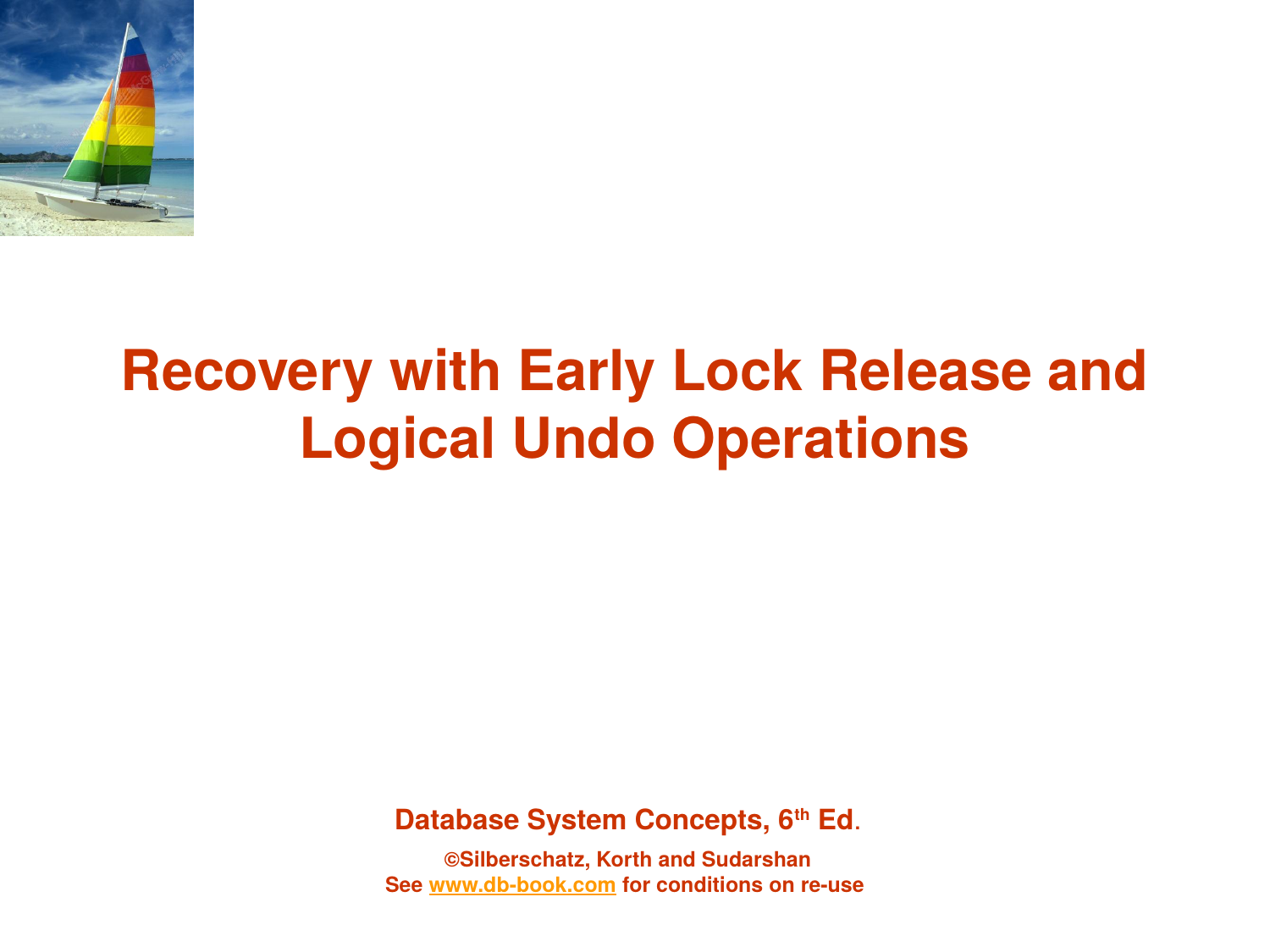

# Recovery with Early Lock Release and Logical Undo Operations